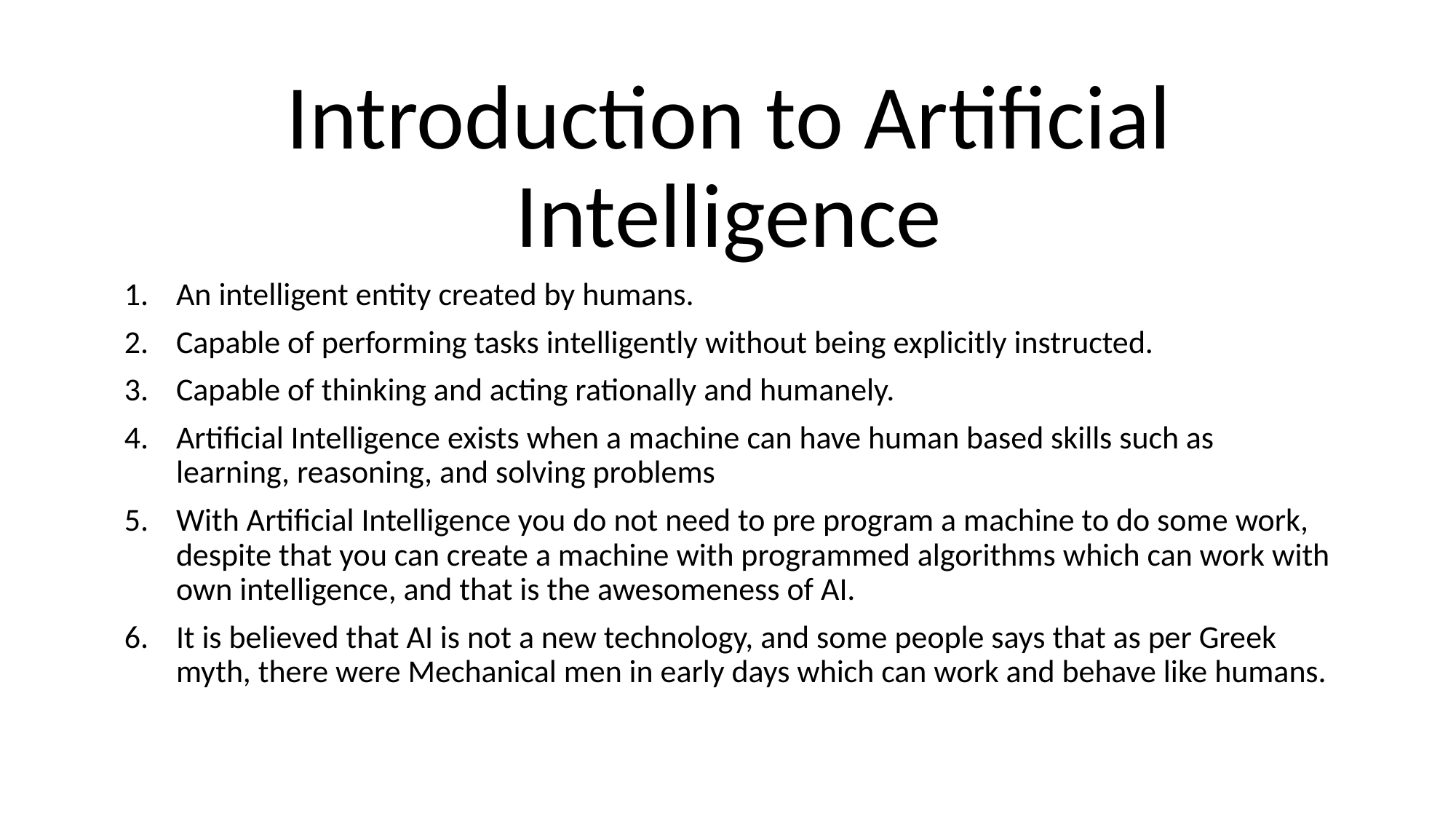

# Introduction to Artificial Intelligence
An intelligent entity created by humans.
Capable of performing tasks intelligently without being explicitly instructed.
Capable of thinking and acting rationally and humanely.
Artificial Intelligence exists when a machine can have human based skills such as learning, reasoning, and solving problems
With Artificial Intelligence you do not need to pre program a machine to do some work, despite that you can create a machine with programmed algorithms which can work with own intelligence, and that is the awesomeness of AI.
It is believed that AI is not a new technology, and some people says that as per Greek myth, there were Mechanical men in early days which can work and behave like humans.